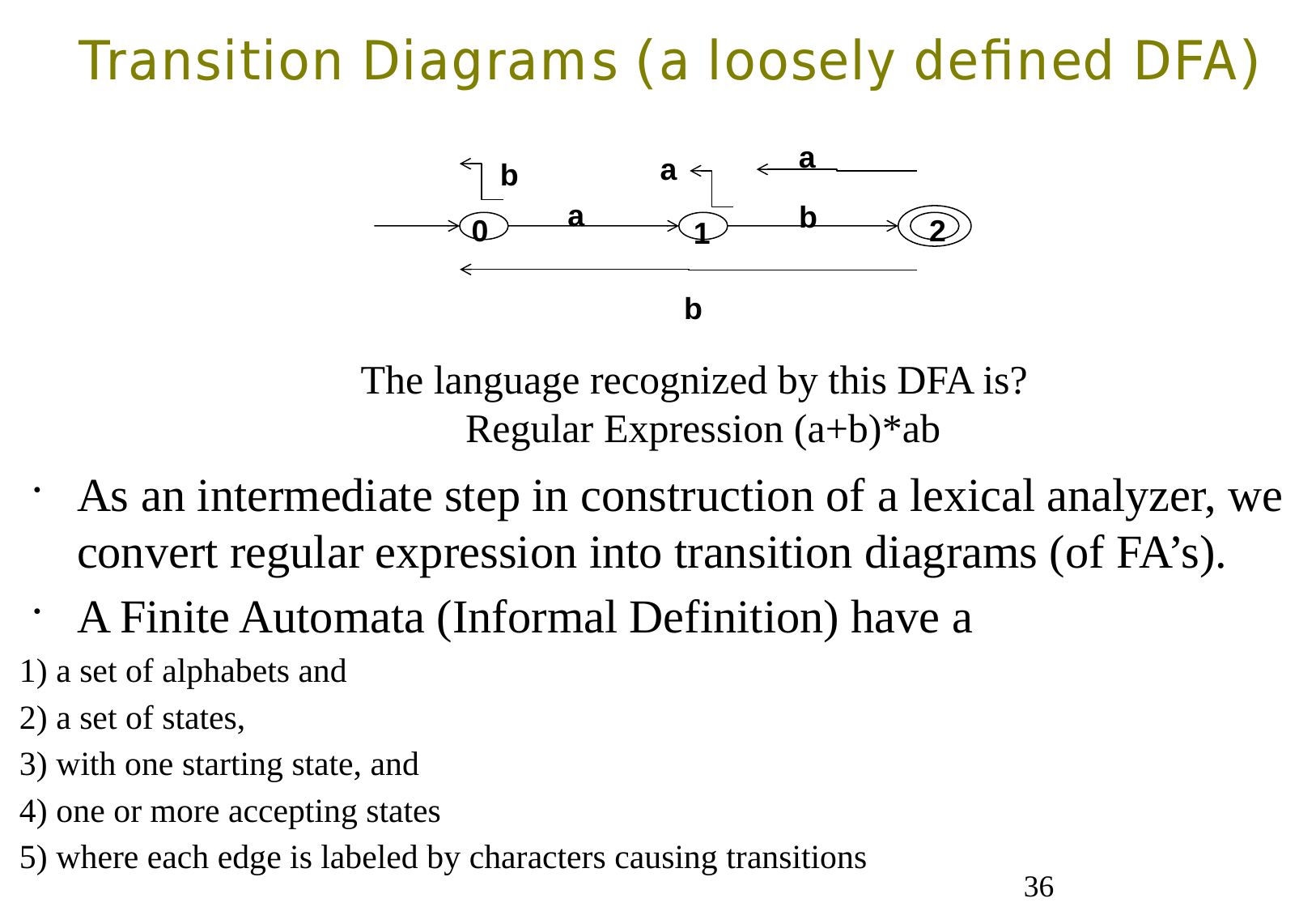

Transition Diagrams (a loosely defined DFA)
a
a
b
a
b
2

0
1

b
The language recognized by this DFA is?
Regular Expression (a+b)*ab
As an intermediate step in construction of a lexical analyzer, we convert regular expression into transition diagrams (of FA’s).
A Finite Automata (Informal Definition) have a
1) a set of alphabets and
2) a set of states,
3) with one starting state, and
4) one or more accepting states
5) where each edge is labeled by characters causing transitions

36